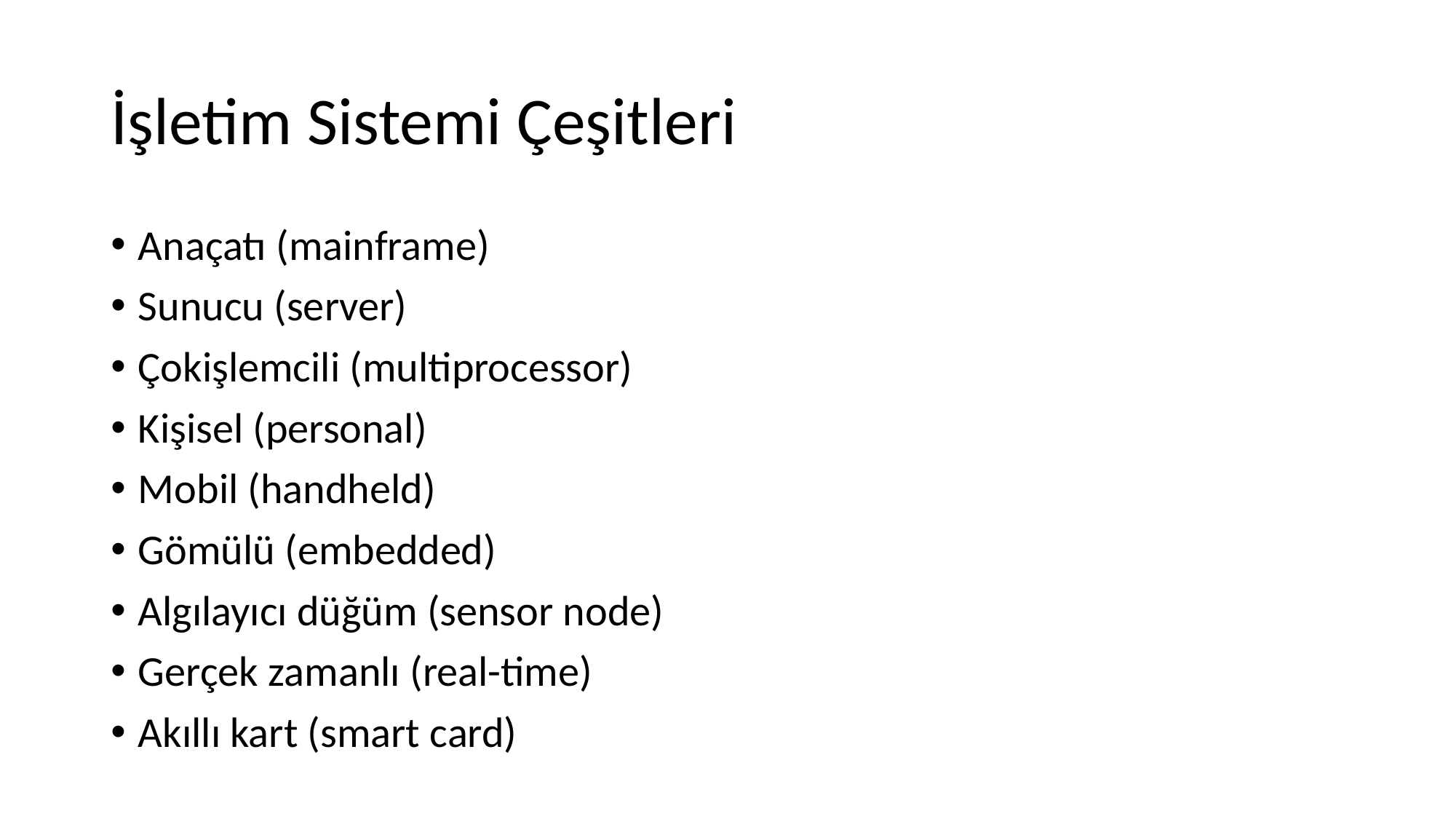

# İşletim Sistemi Çeşitleri
Anaçatı (mainframe)
Sunucu (server)
Çokişlemcili (multiprocessor)
Kişisel (personal)
Mobil (handheld)
Gömülü (embedded)
Algılayıcı düğüm (sensor node)
Gerçek zamanlı (real-time)
Akıllı kart (smart card)